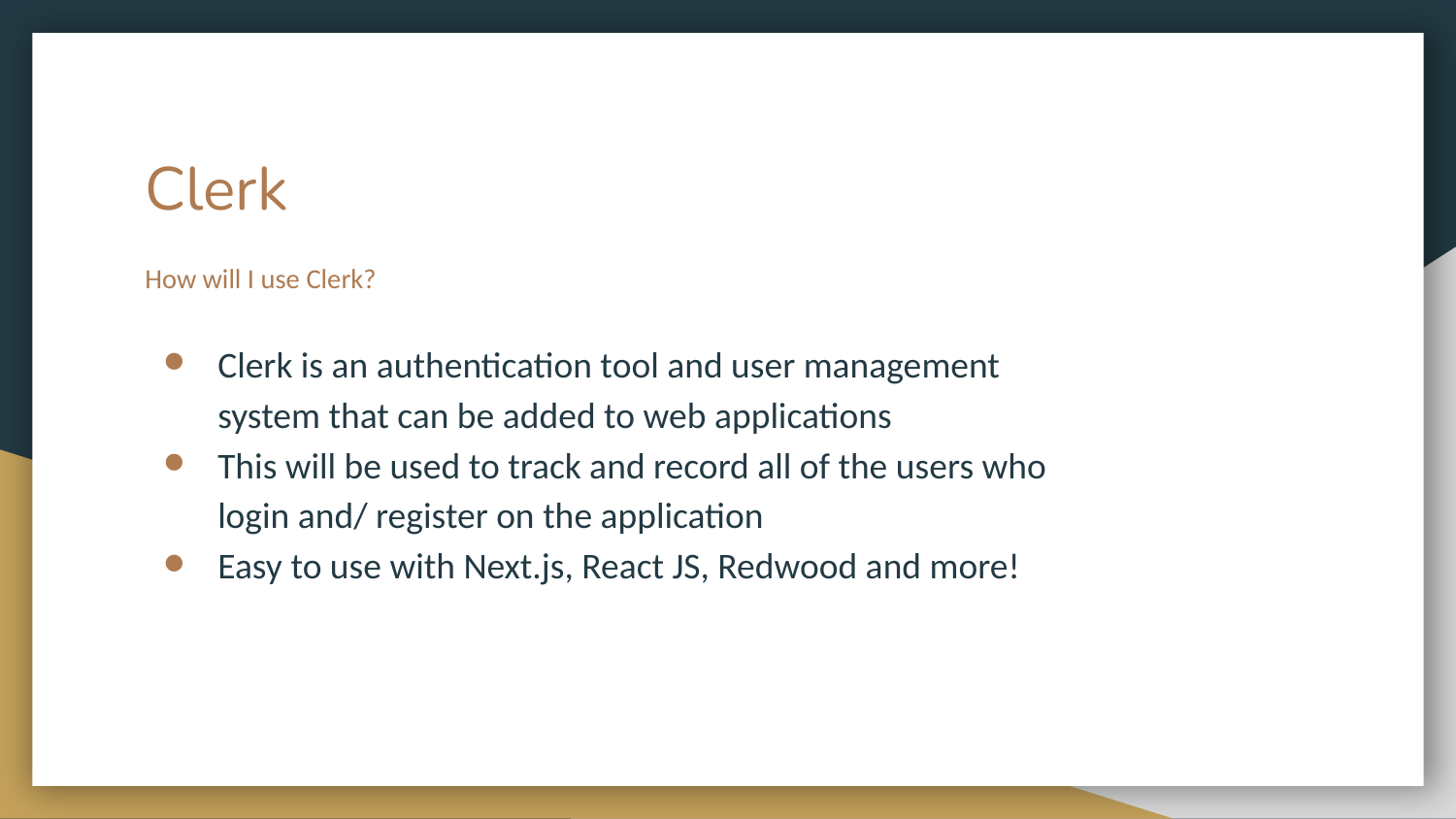

# Clerk
How will I use Clerk?
Clerk is an authentication tool and user management system that can be added to web applications
This will be used to track and record all of the users who login and/ register on the application
Easy to use with Next.js, React JS, Redwood and more!